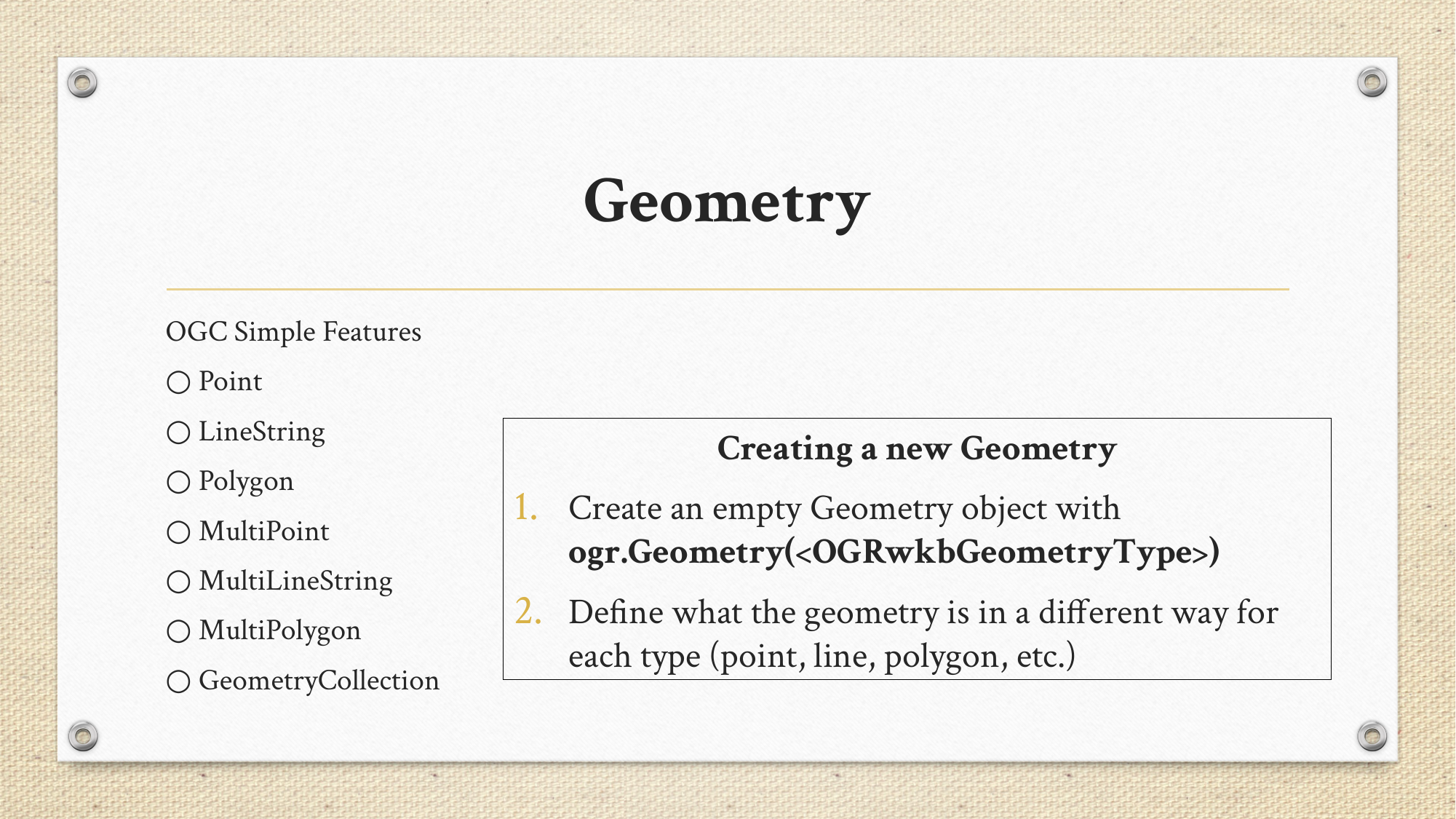

# Geometry
OGC Simple Features
○ Point
○ LineString
○ Polygon
○ MultiPoint
○ MultiLineString
○ MultiPolygon
○ GeometryCollection
Creating a new Geometry
Create an empty Geometry object with ogr.Geometry(<OGRwkbGeometryType>)
Define what the geometry is in a different way for each type (point, line, polygon, etc.)